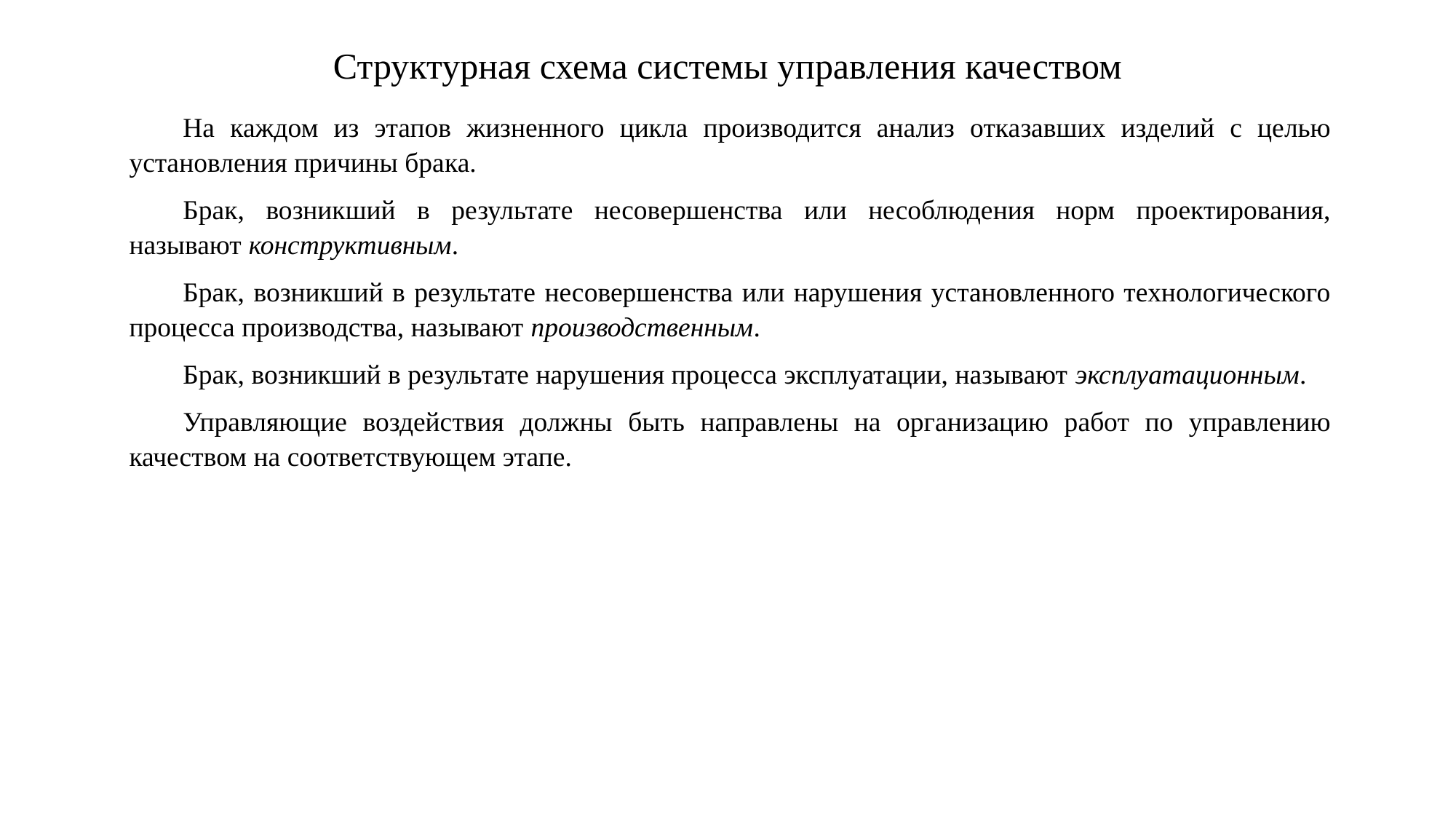

Структурная схема системы управления качеством
На каждом из этапов жизненного цикла производится анализ отказавших изделий с целью установления причины брака.
Брак, возникший в результате несовершенства или несоблюдения норм проектирования, называют конструктивным.
Брак, возникший в результате несовершенства или нарушения установленного технологического процесса производства, называют производственным.
Брак, возникший в результате нарушения процесса эксплуатации, называют эксплуатационным.
Управляющие воздействия должны быть направлены на организацию работ по управлению качеством на соответствующем этапе.